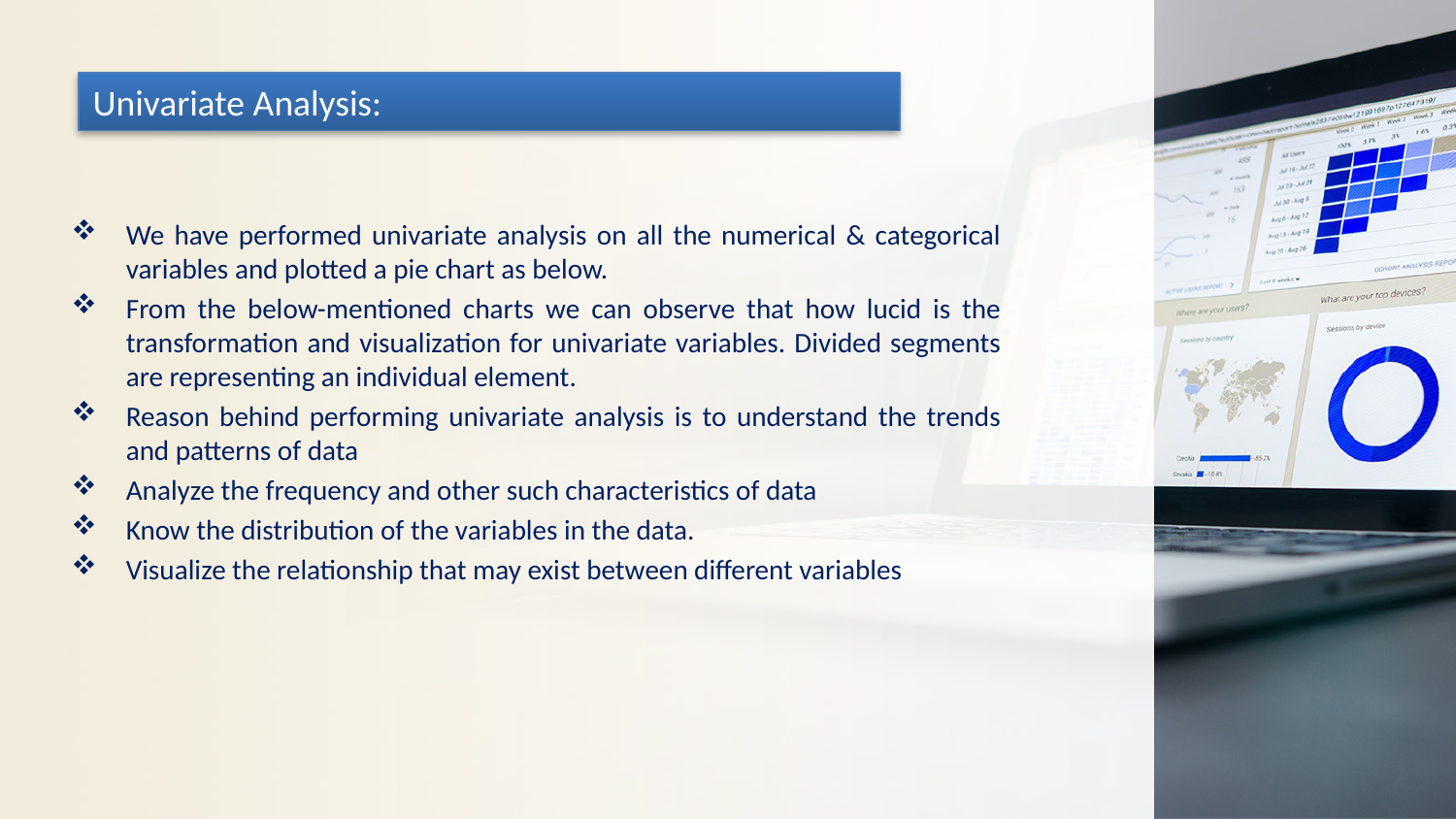

Univariate Analysis:
We have performed univariate analysis on all the numerical & categorical variables and plotted a pie chart as below.
From the below-mentioned charts we can observe that how lucid is the transformation and visualization for univariate variables. Divided segments are representing an individual element.
Reason behind performing univariate analysis is to understand the trends and patterns of data
Analyze the frequency and other such characteristics of data
Know the distribution of the variables in the data.
Visualize the relationship that may exist between different variables